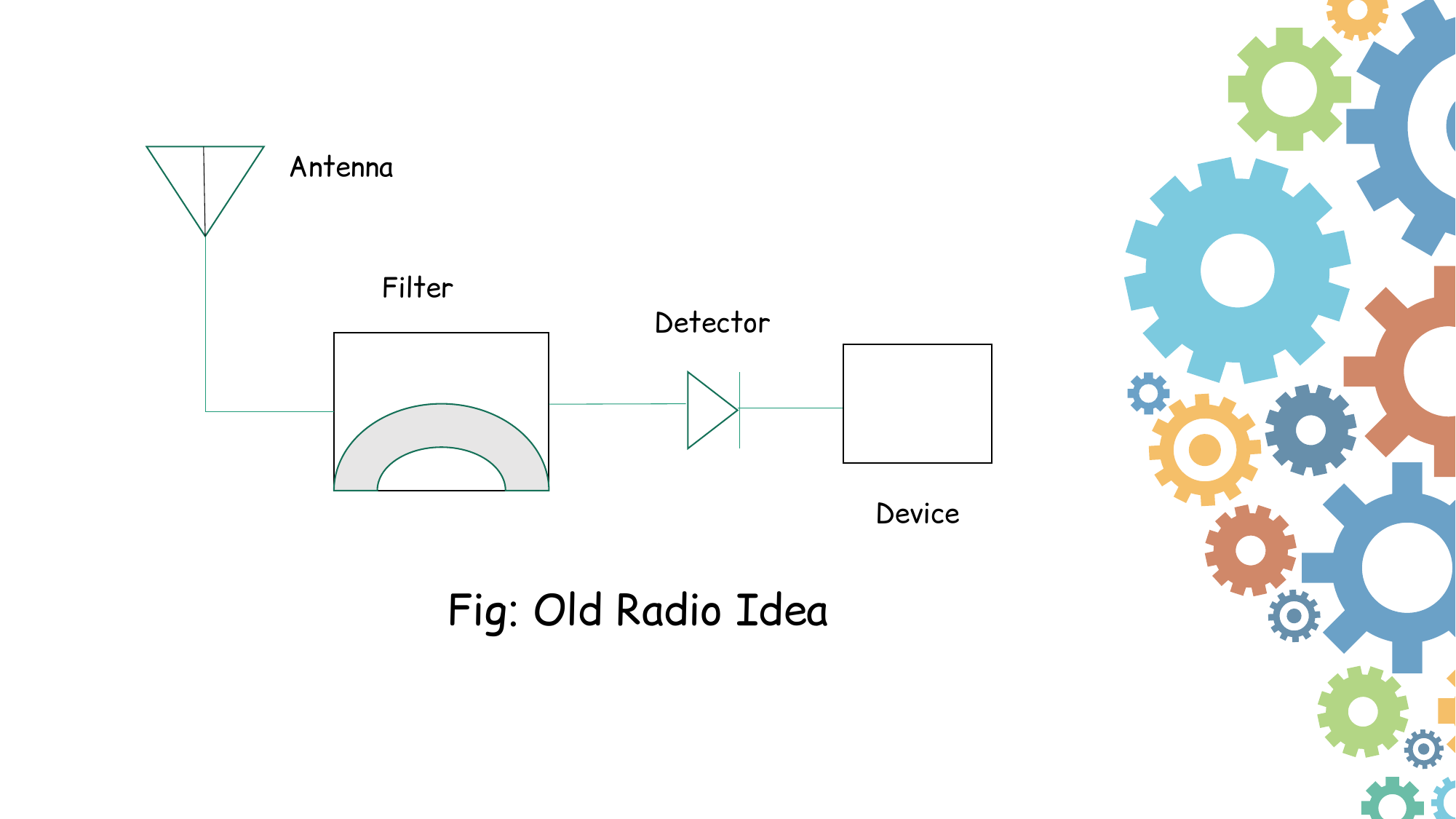

Antenna

Filter
Detector

A

Device
Fig: Old Radio Idea